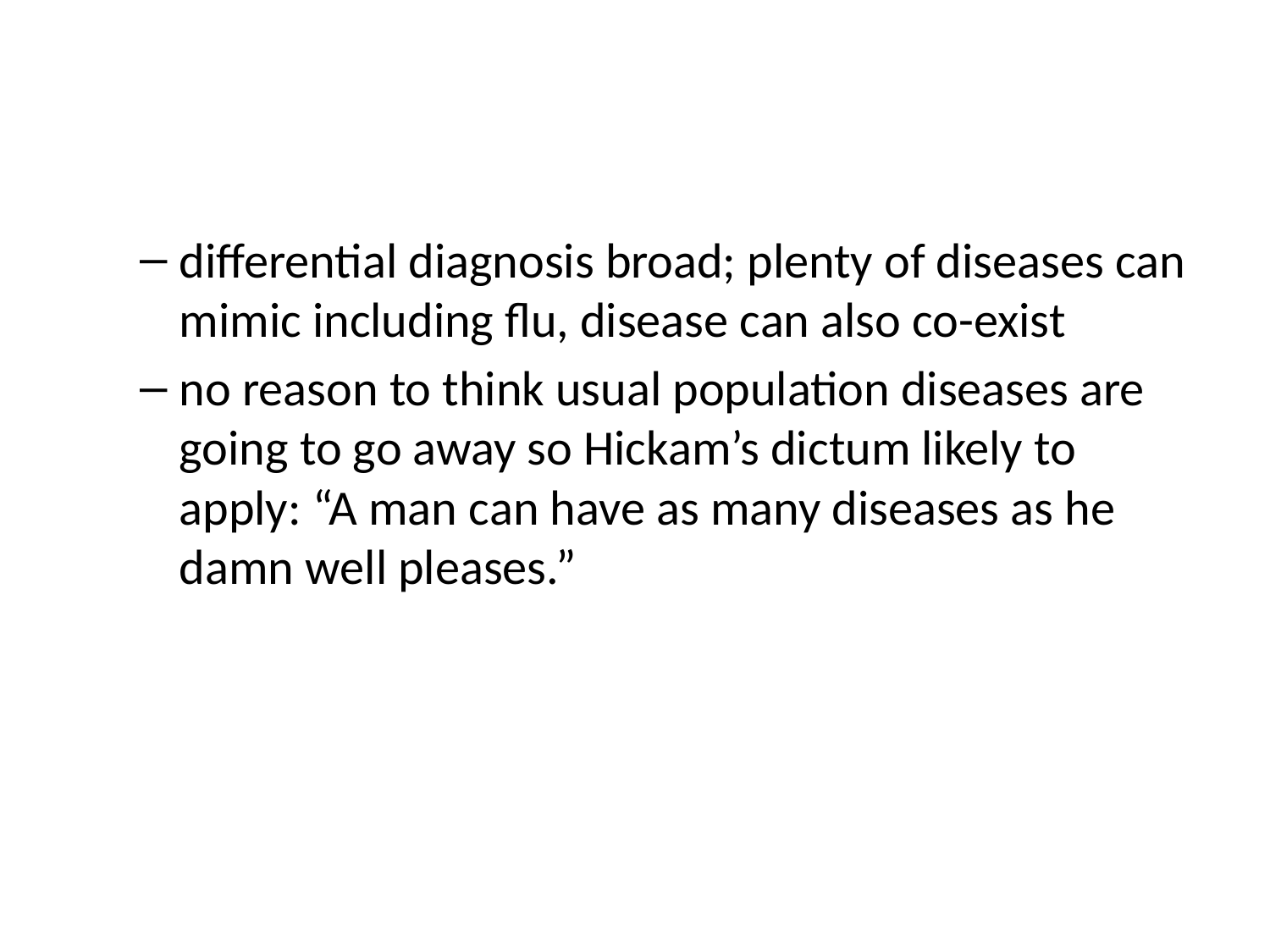

differential diagnosis broad; plenty of diseases can mimic including flu, disease can also co-exist
no reason to think usual population diseases are going to go away so Hickam’s dictum likely to apply: “A man can have as many diseases as he damn well pleases.”